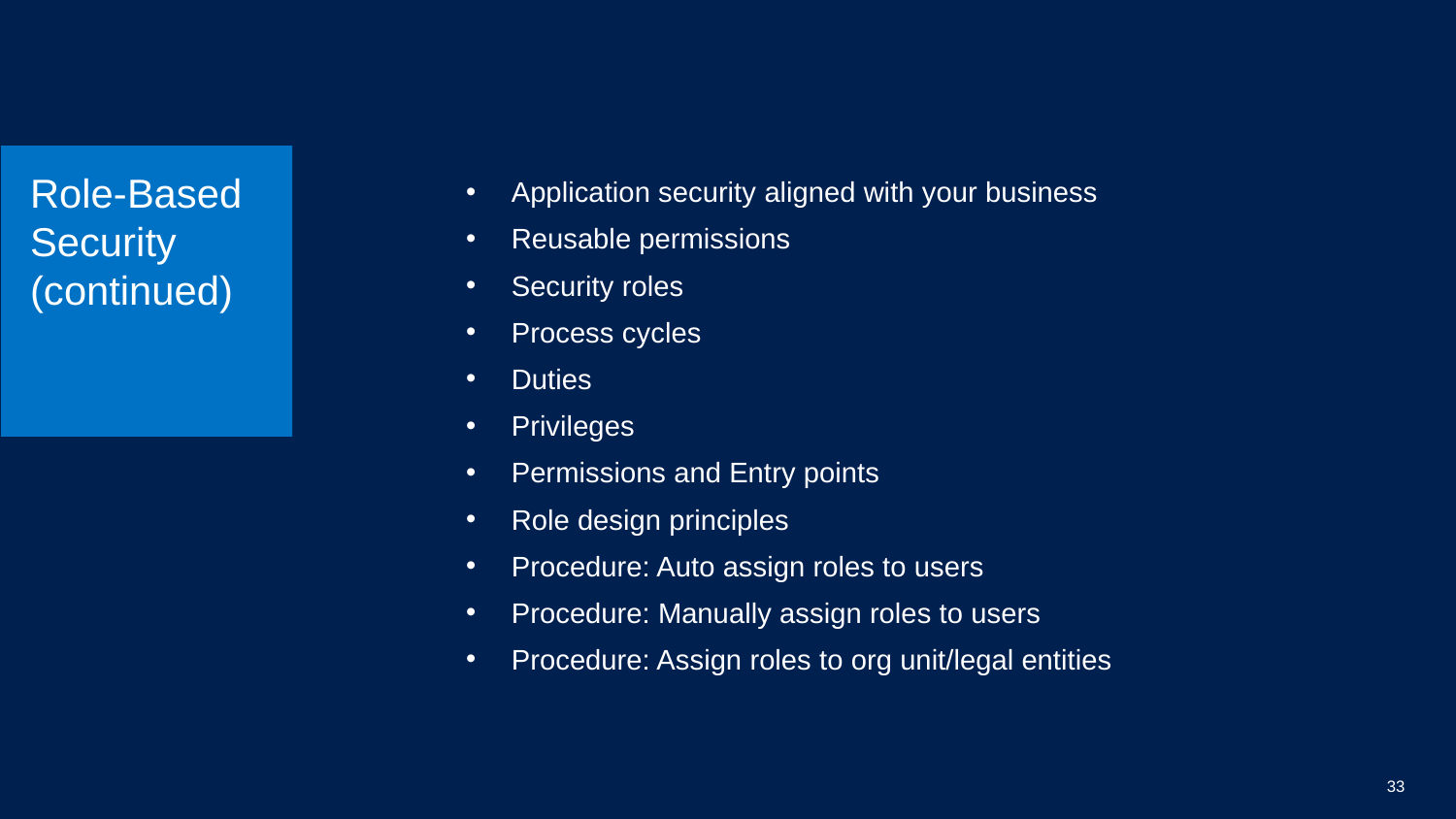

# Role-Based Security (continued)
Application security aligned with your business
Reusable permissions
Security roles
Process cycles
Duties
Privileges
Permissions and Entry points
Role design principles
Procedure: Auto assign roles to users
Procedure: Manually assign roles to users
Procedure: Assign roles to org unit/legal entities
33